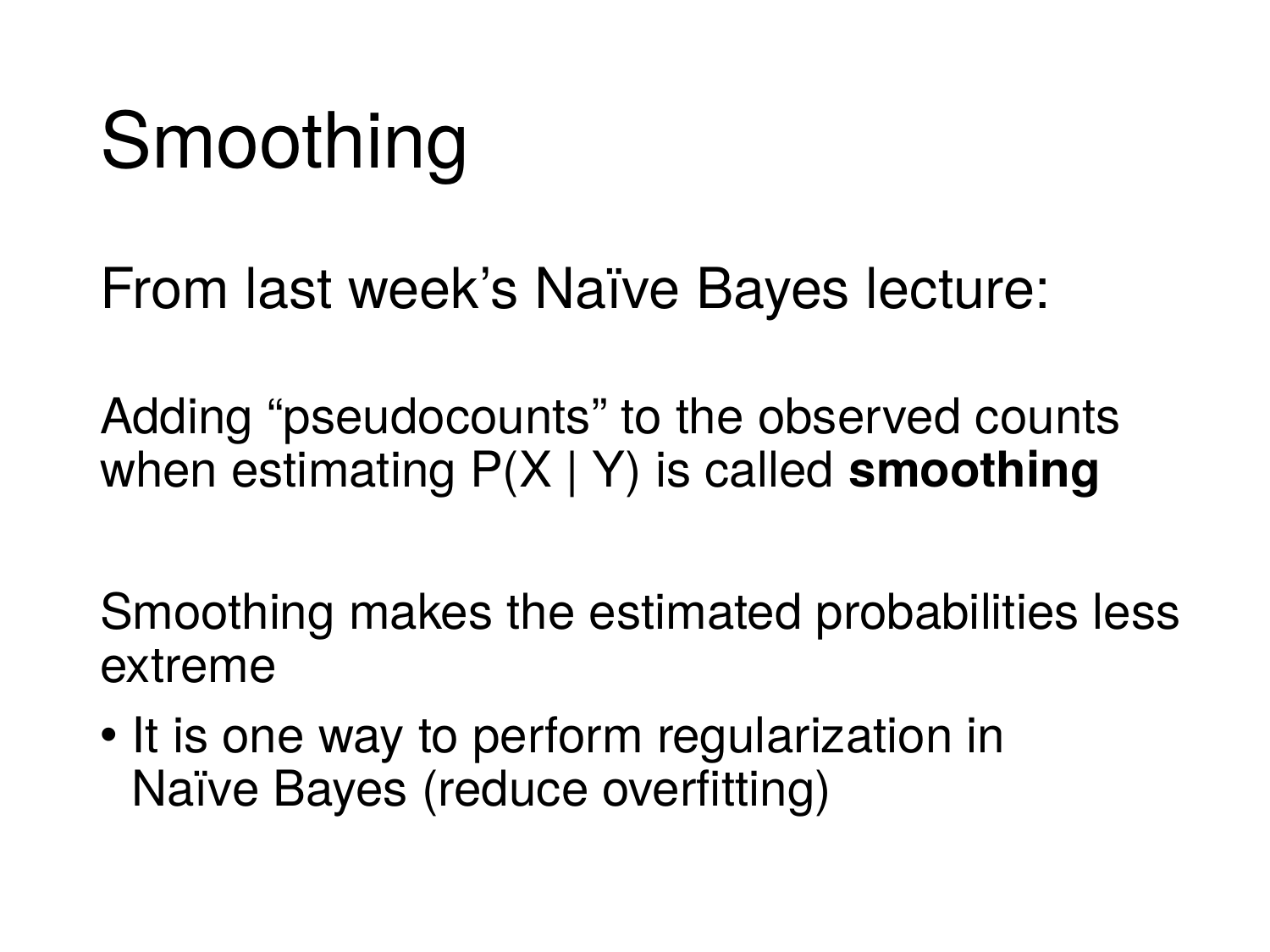

# Smoothing
From last week’s Naïve Bayes lecture:
Adding “pseudocounts” to the observed counts when estimating P(X | Y) is called smoothing

Smoothing makes the estimated probabilities less extreme
It is one way to perform regularization in
Naïve Bayes (reduce overfitting)